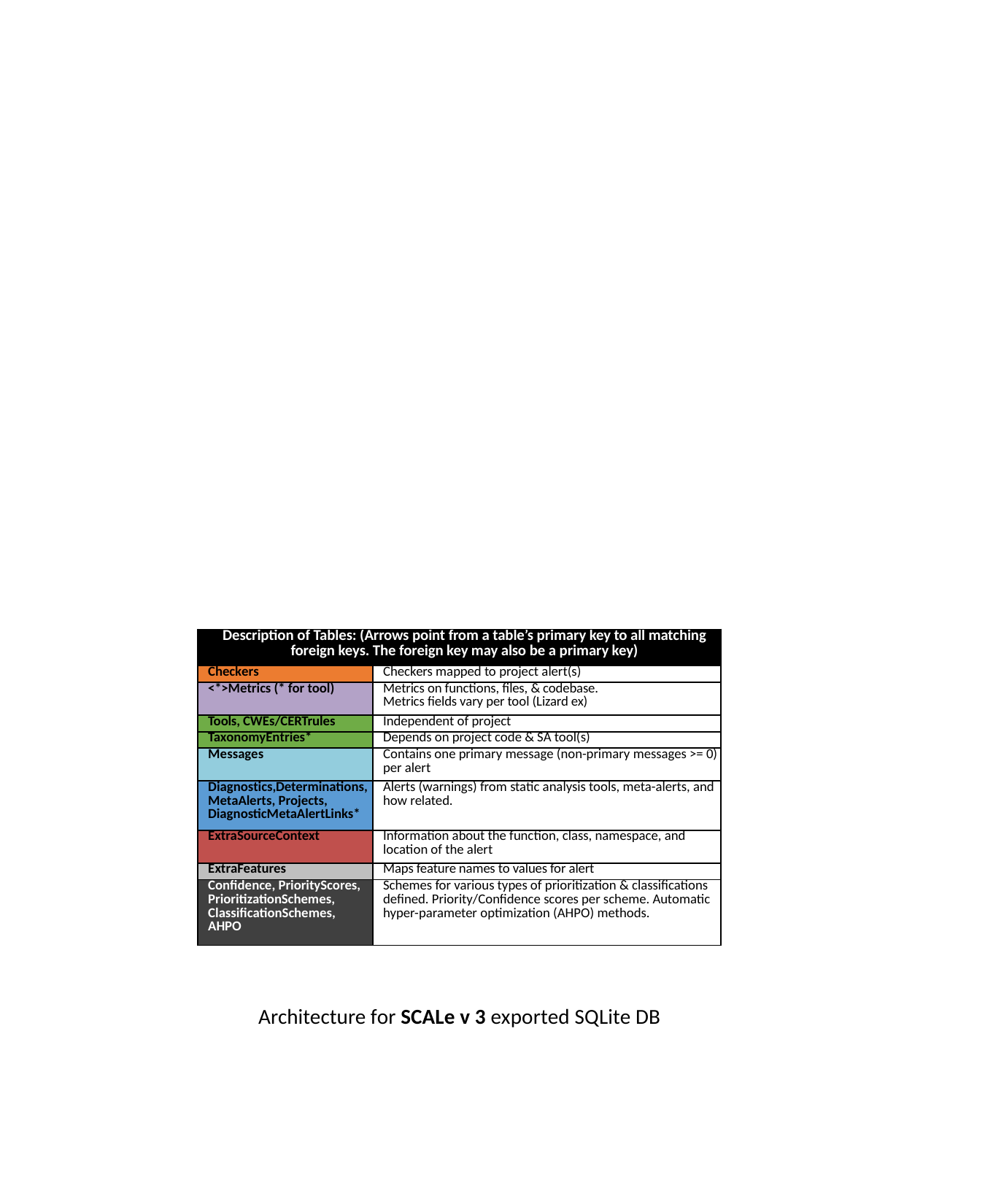

| Description of Tables: (Arrows point from a table’s primary key to all matching foreign keys. The foreign key may also be a primary key) |  |
| --- | --- |
| Checkers | Checkers mapped to project alert(s) |
| <\*>Metrics (\* for tool) | Metrics on functions, files, & codebase. Metrics fields vary per tool (Lizard ex) |
| Tools, CWEs/CERTrules | Independent of project |
| TaxonomyEntries\* | Depends on project code & SA tool(s) |
| Messages | Contains one primary message (non-primary messages >= 0) per alert |
| Diagnostics,Determinations,MetaAlerts, Projects, DiagnosticMetaAlertLinks\* | Alerts (warnings) from static analysis tools, meta-alerts, and how related. |
| ExtraSourceContext | Information about the function, class, namespace, and location of the alert |
| ExtraFeatures | Maps feature names to values for alert |
| Confidence, PriorityScores, PrioritizationSchemes, ClassificationSchemes, AHPO | Schemes for various types of prioritization & classifications defined. Priority/Confidence scores per scheme. Automatic hyper-parameter optimization (AHPO) methods. |
Architecture for SCALe v 3 exported SQLite DB